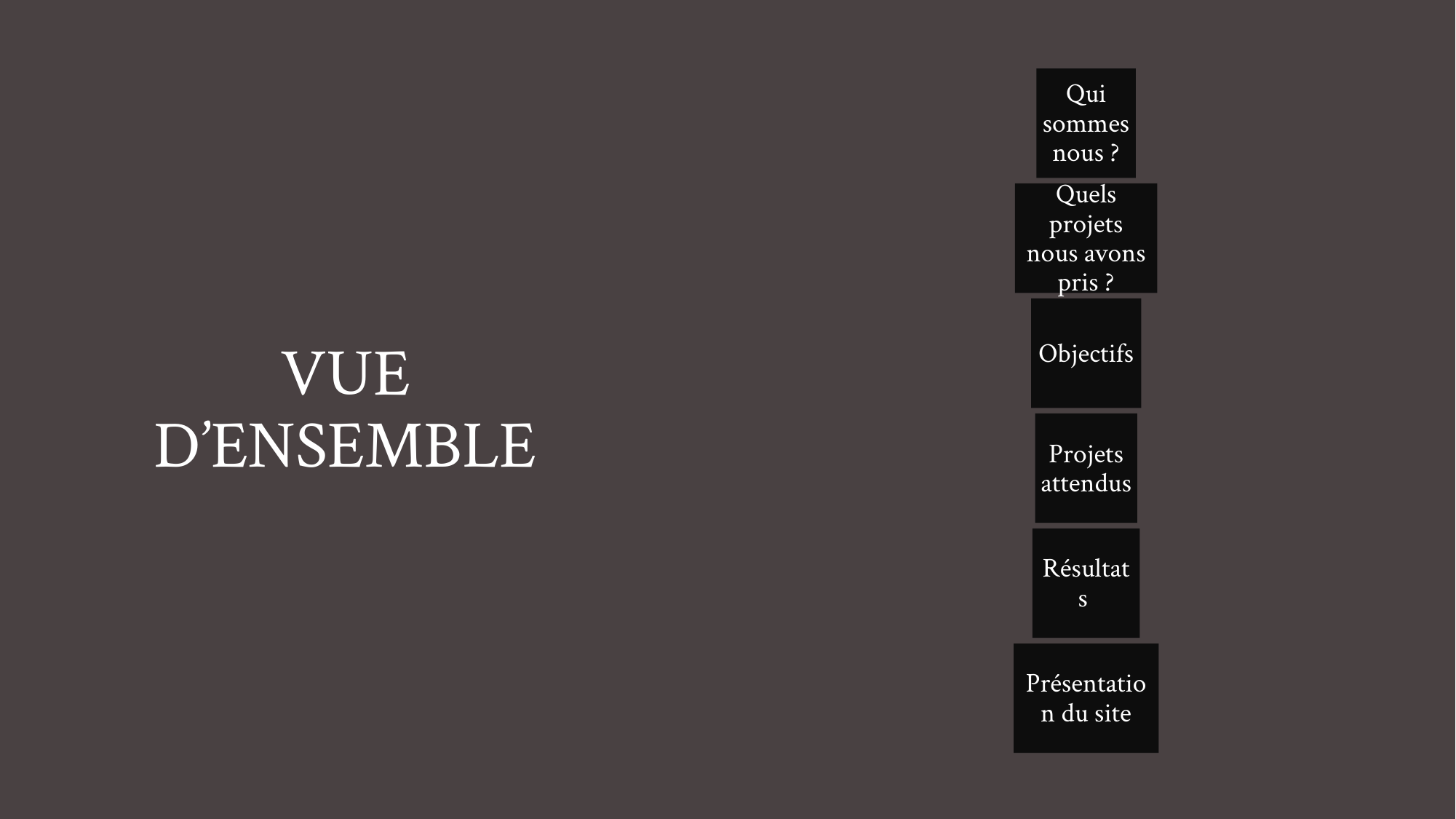

Qui sommes nous ?
Quels projets nous avons pris ?
Objectifs
Projets attendus
Résultats
Présentation du site
# Vue d’ensemble